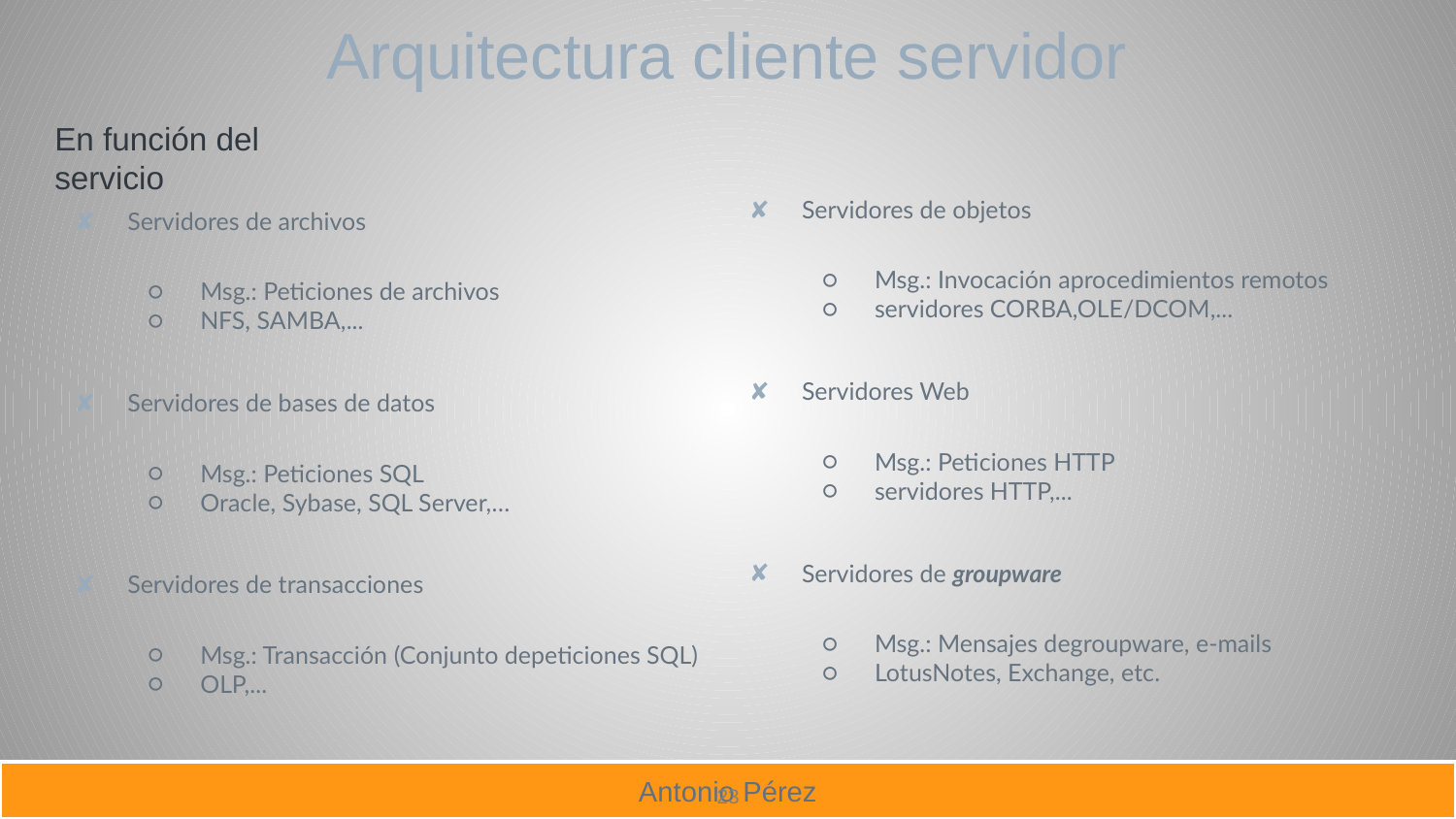

# Arquitectura cliente servidor
En función del servicio
Servidores de objetos

Msg.: Invocación aprocedimientos remotos
servidores CORBA,OLE/DCOM,...

Servidores Web

Msg.: Peticiones HTTP
servidores HTTP,...

Servidores de groupware

Msg.: Mensajes degroupware, e-mails
LotusNotes, Exchange, etc.

Servidores de archivos

Msg.: Peticiones de archivos
NFS, SAMBA,...

Servidores de bases de datos

Msg.: Peticiones SQL
Oracle, Sybase, SQL Server,…

Servidores de transacciones

Msg.: Transacción (Conjunto depeticiones SQL)
OLP,...

23